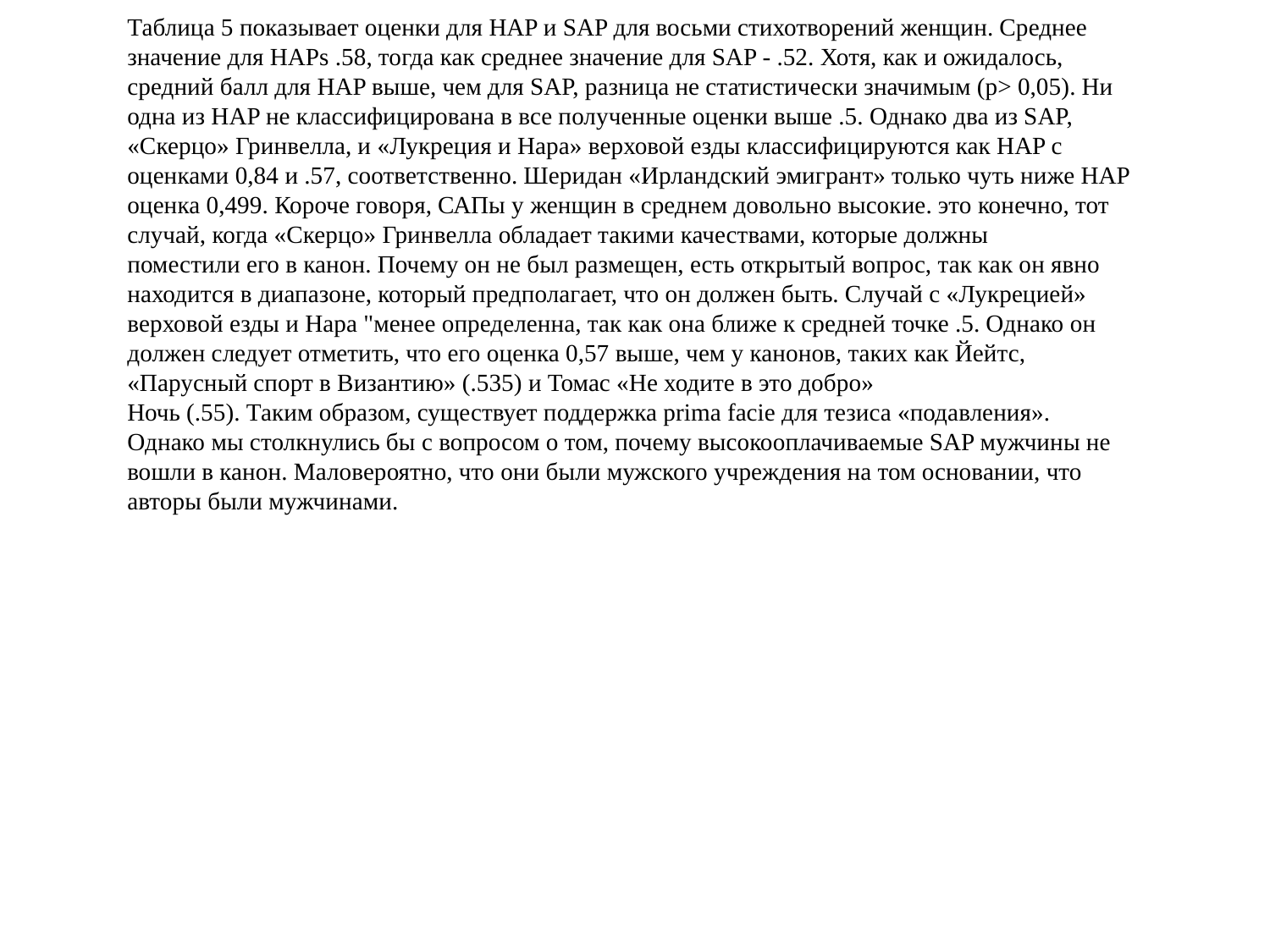

Таблица 5 показывает оценки для HAP и SAP для восьми стихотворений женщин. Среднее значение для HAPs .58, тогда как среднее значение для SAP - .52. Хотя, как и ожидалось, средний балл для HAP выше, чем для SAP, разница не статистически значимым (p> 0,05). Ни одна из HAP не классифицирована в все полученные оценки выше .5. Однако два из SAP, «Скерцо» Гринвелла, и «Лукреция и Нара» верховой езды классифицируются как HAP с оценками 0,84 и .57, соответственно. Шеридан «Ирландский эмигрант» только чуть ниже HAP оценка 0,499. Короче говоря, САПы у женщин в среднем довольно высокие. это конечно, тот случай, когда «Скерцо» Гринвелла обладает такими качествами, которые должны
поместили его в канон. Почему он не был размещен, есть открытый вопрос, так как он явно находится в диапазоне, который предполагает, что он должен быть. Случай с «Лукрецией» верховой езды и Нара "менее определенна, так как она ближе к средней точке .5. Однако он должен следует отметить, что его оценка 0,57 выше, чем у канонов, таких как Йейтс, «Парусный спорт в Византию» (.535) и Томас «Не ходите в это добро»
Ночь (.55). Таким образом, существует поддержка prima facie для тезиса «подавления».
Однако мы столкнулись бы с вопросом о том, почему высокооплачиваемые SAP мужчины не вошли в канон. Маловероятно, что они были мужского учреждения на том основании, что авторы были мужчинами.